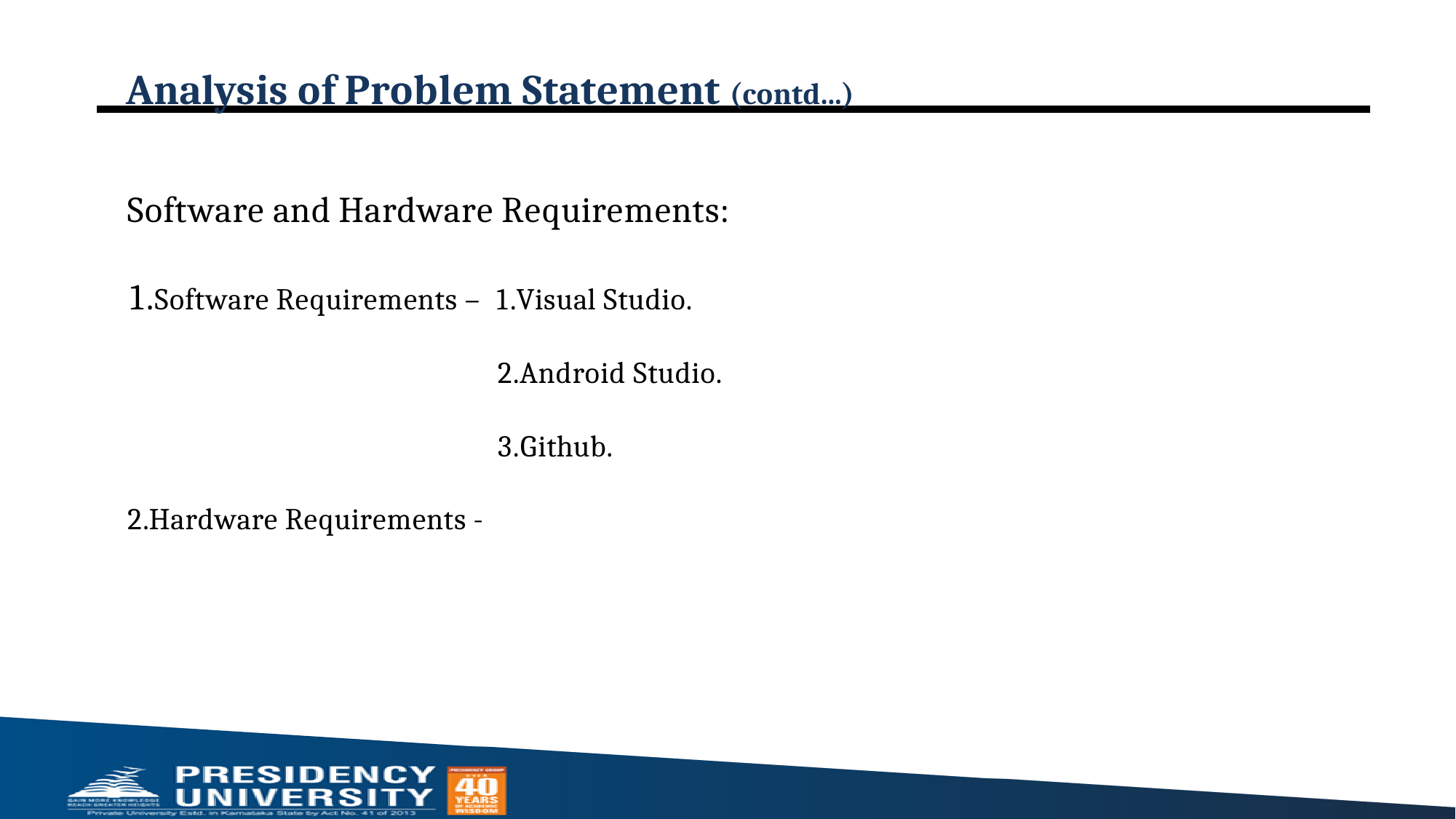

# Analysis of Problem Statement (contd...)
Software and Hardware Requirements:
1.Software Requirements –  1.Visual Studio.
                                                       2.Android Studio.
                                                       3.Github.
2.Hardware Requirements -